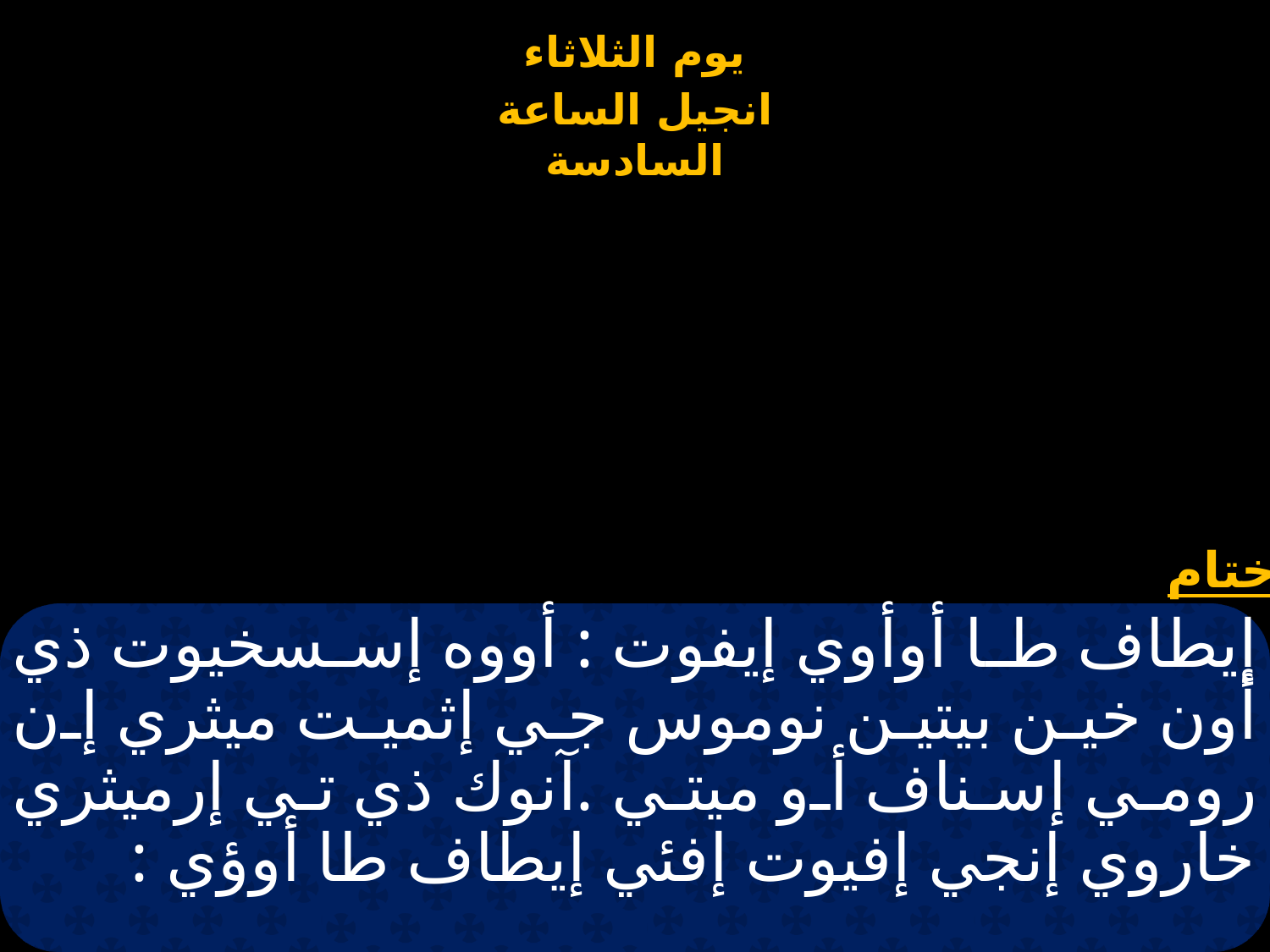

# إيطاف طا أوأوي إيفوت : أووه إسسخيوت ذي أون خين بيتين نوموس جي إثميت ميثري إن رومي إسناف أو ميتي .آنوك ذي تي إرميثري خاروي إنجي إفيوت إفئي إيطاف طا أوؤي :